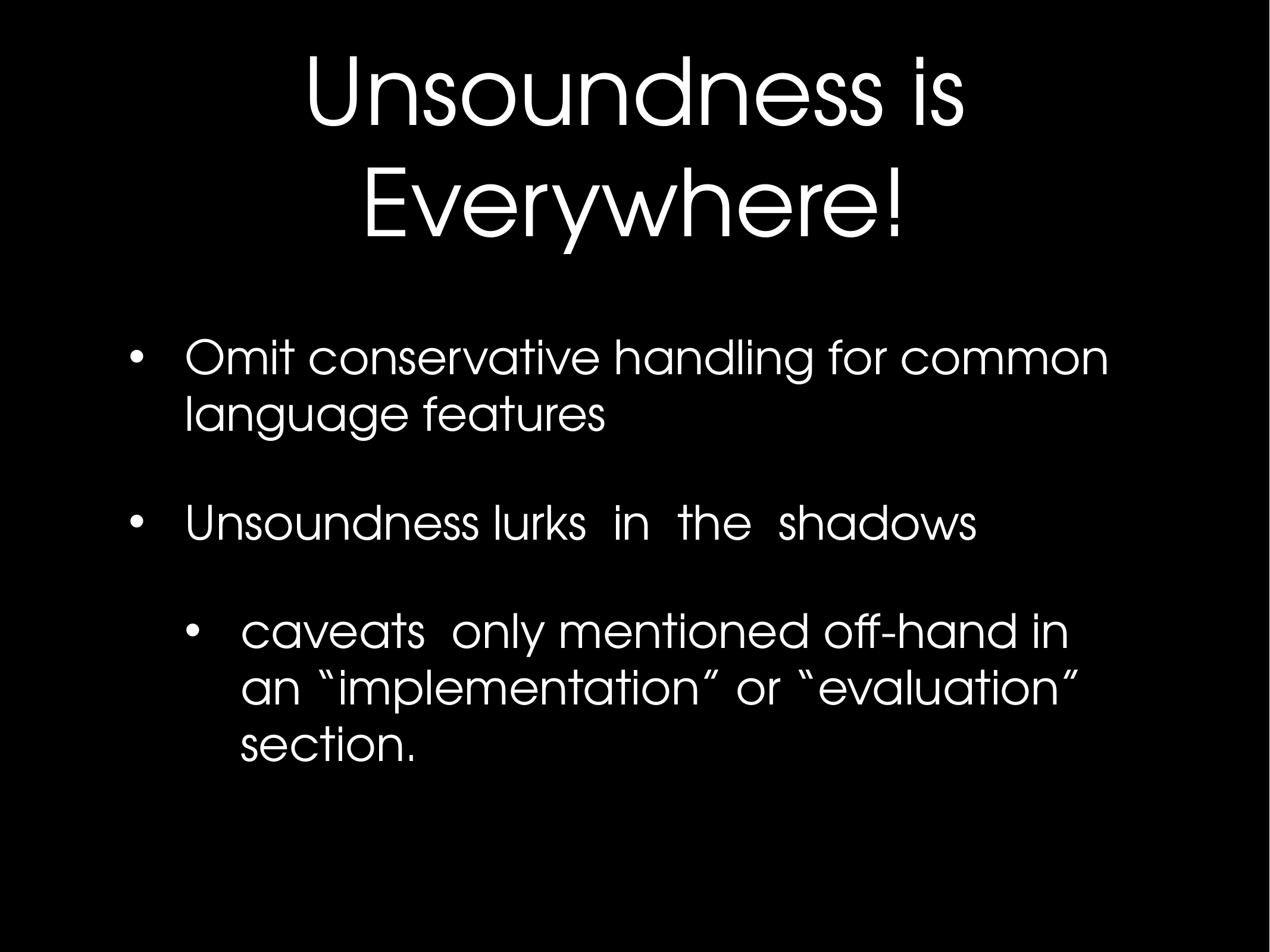

# Unsoundness is Everywhere!
Omit conservative handling for common language features
Unsoundness lurks  in  the  shadows
caveats  only mentioned off-hand in an “implementation” or “evaluation” section.